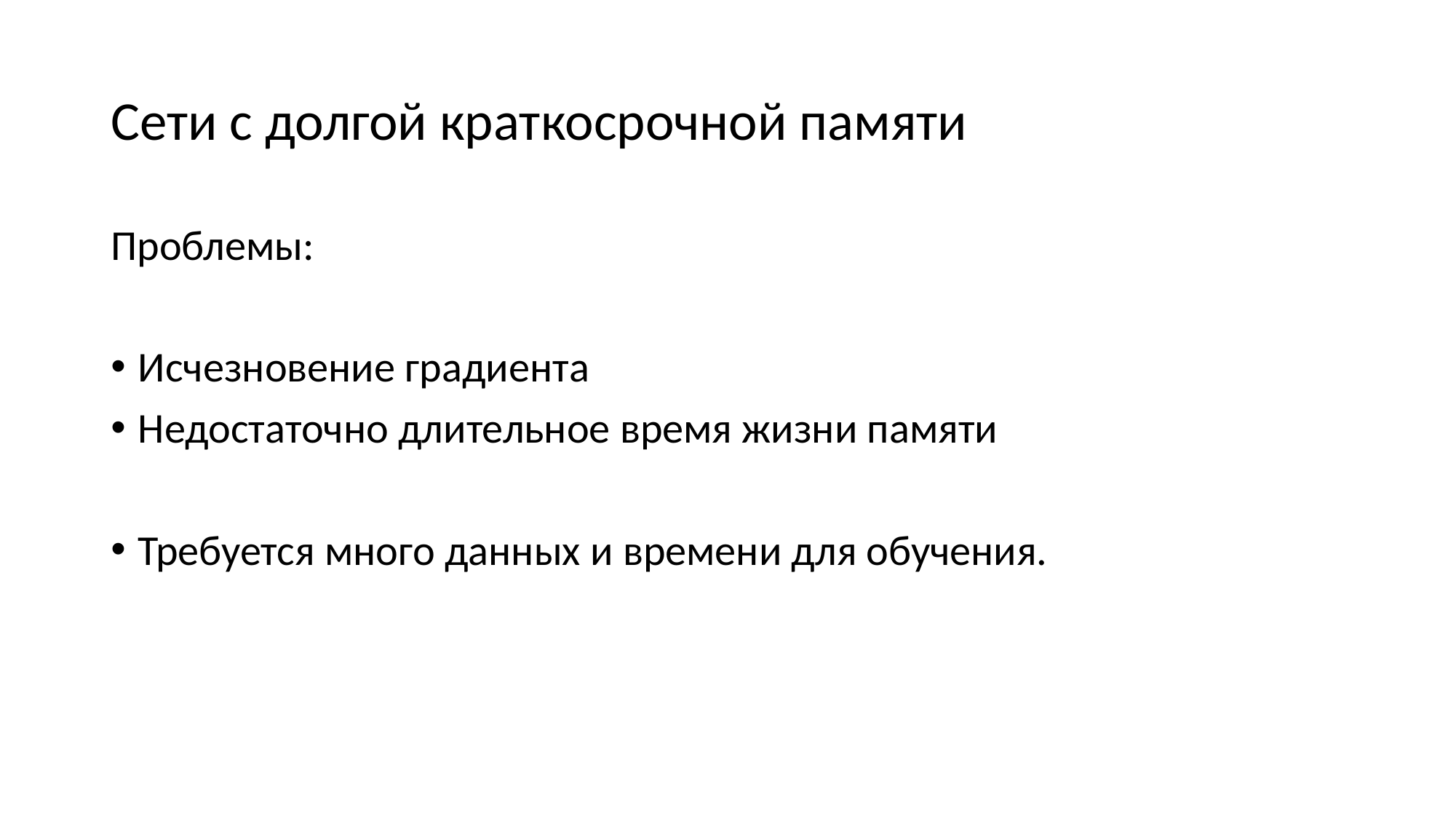

# Сети с долгой краткосрочной памяти
Проблемы:

Исчезновение градиента
Недостаточно длительное время жизни памяти

Требуется много данных и времени для обучения.